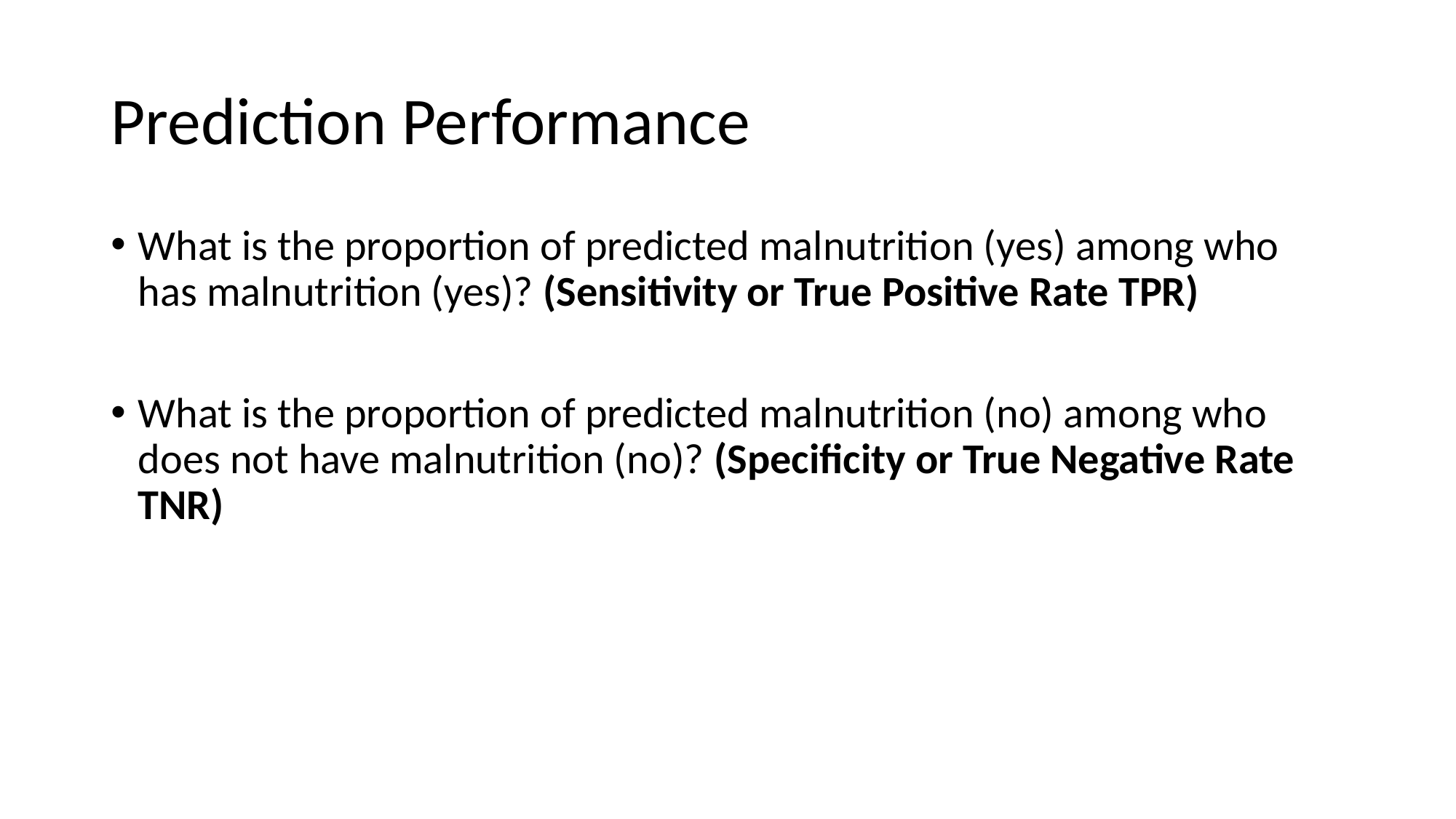

# Prediction Performance
What is the proportion of predicted malnutrition (yes) among who has malnutrition (yes)? (Sensitivity or True Positive Rate TPR)

What is the proportion of predicted malnutrition (no) among who does not have malnutrition (no)? (Specificity or True Negative Rate TNR)